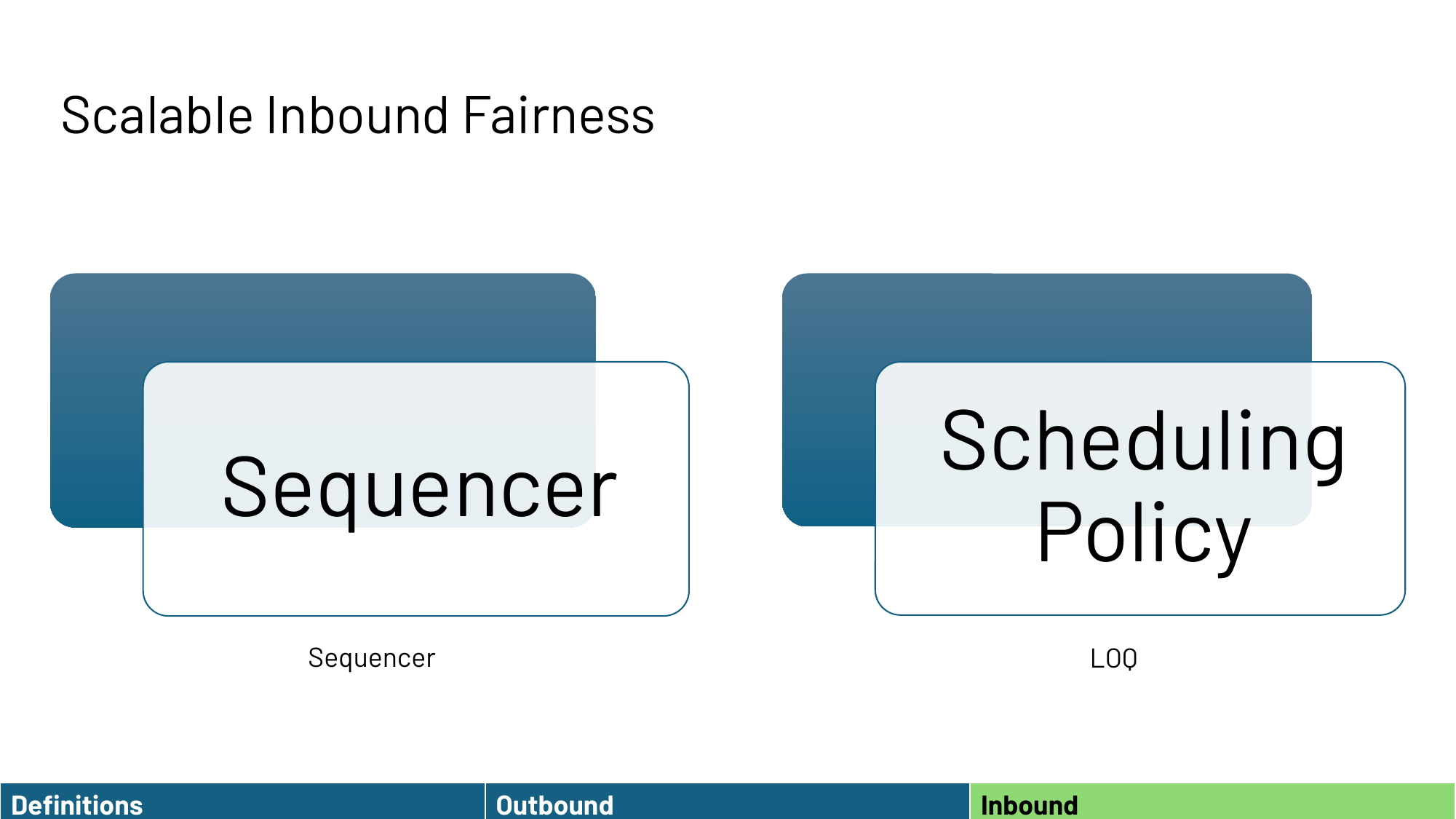

Scalable Inbound Fairness
Sequencer
Scheduling Policy
Sequencer
LOQ
| Definitions | Outbound | Inbound |
| --- | --- | --- |